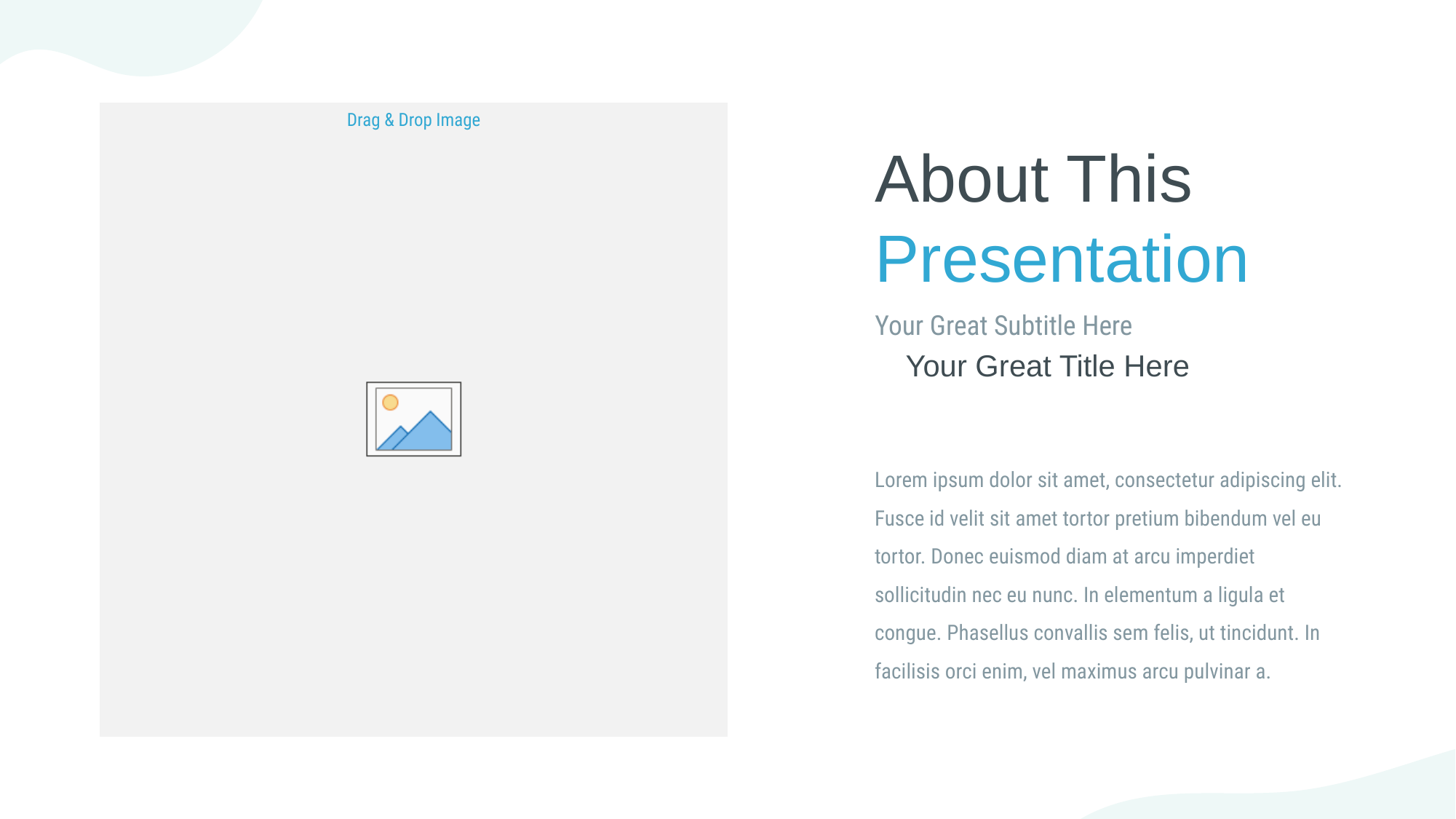

About This Presentation
Your Great Subtitle Here
Your Great Title Here
Lorem ipsum dolor sit amet, consectetur adipiscing elit. Fusce id velit sit amet tortor pretium bibendum vel eu tortor. Donec euismod diam at arcu imperdiet sollicitudin nec eu nunc. In elementum a ligula et congue. Phasellus convallis sem felis, ut tincidunt. In facilisis orci enim, vel maximus arcu pulvinar a.